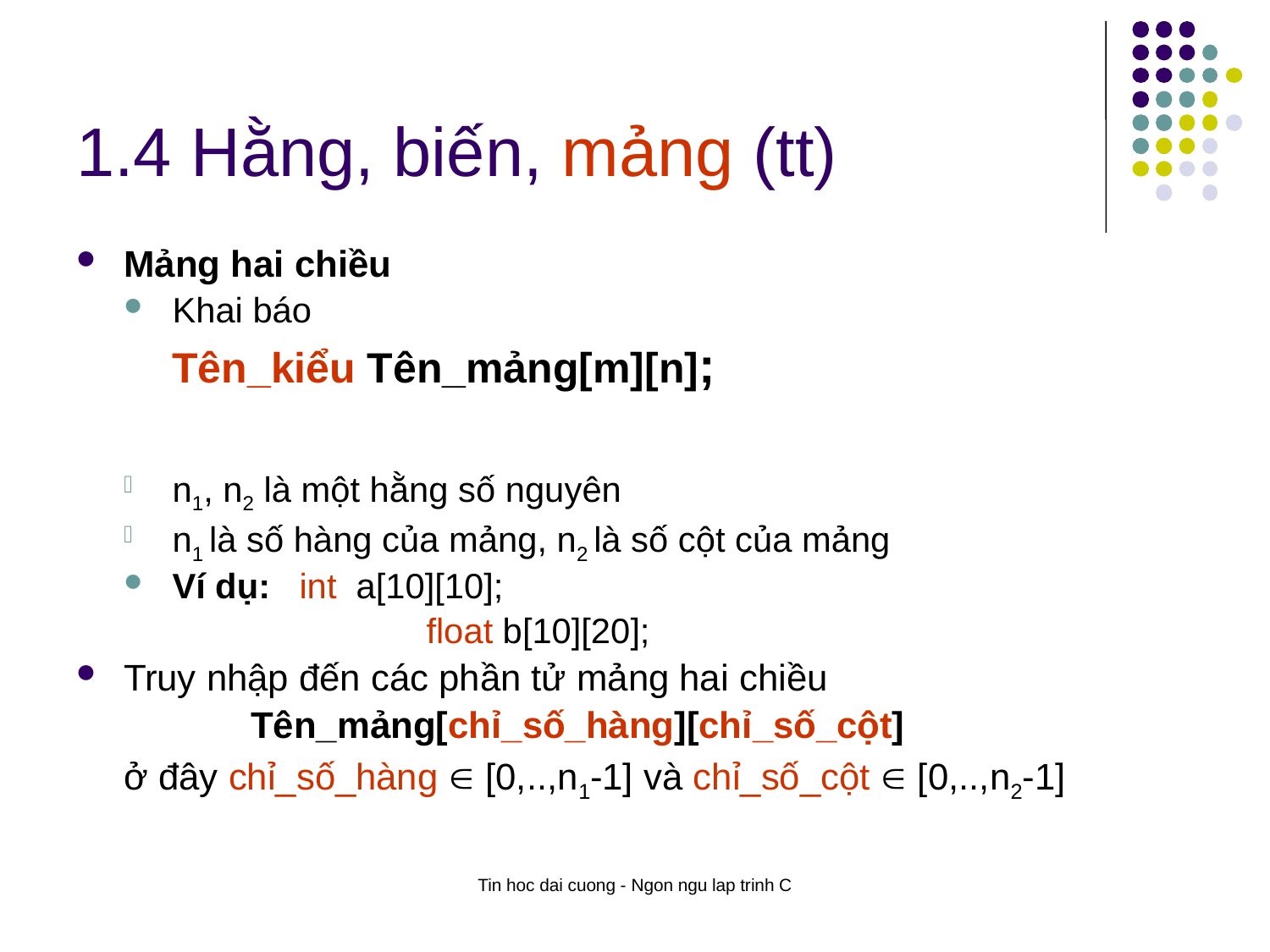

# 1.4 Hằng, biến, mảng (tt)
Mảng hai chiều
Khai báo
	Tên_kiểu Tên_mảng[m][n];

n1, n2 là một hằng số nguyên
n1 là số hàng của mảng, n2 là số cột của mảng
Ví dụ:	int  a[10][10];
			float b[10][20];
Truy nhập đến các phần tử mảng hai chiều
		Tên_mảng[chỉ_số_hàng][chỉ_số_cột]
	ở đây chỉ_số_hàng ∈ [0,..,n1-1] và chỉ_số_cột ∈ [0,..,n2-1]
Tin hoc dai cuong - Ngon ngu lap trinh C